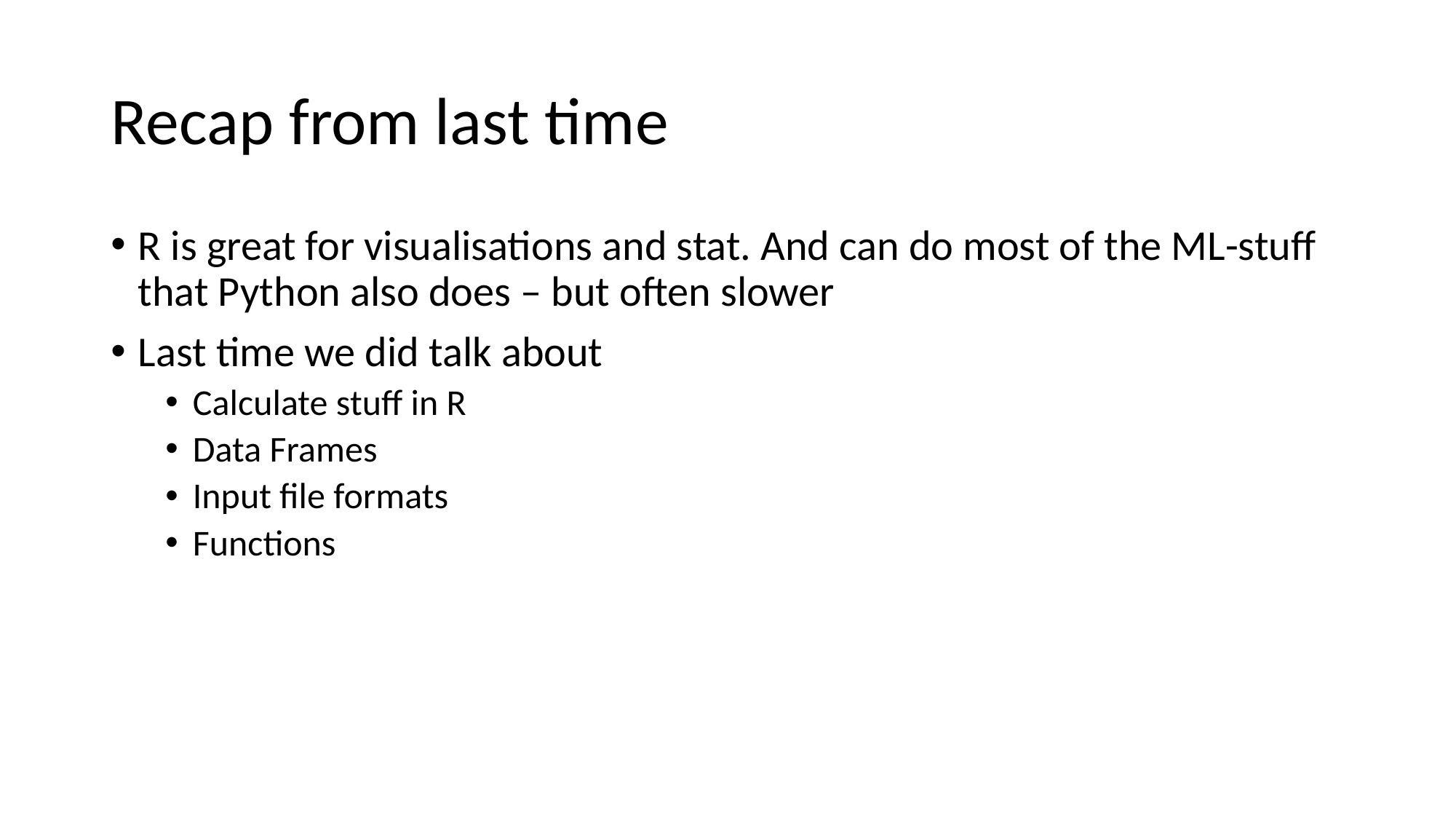

# Recap from last time
R is great for visualisations and stat. And can do most of the ML-stuff that Python also does – but often slower
Last time we did talk about
Calculate stuff in R
Data Frames
Input file formats
Functions